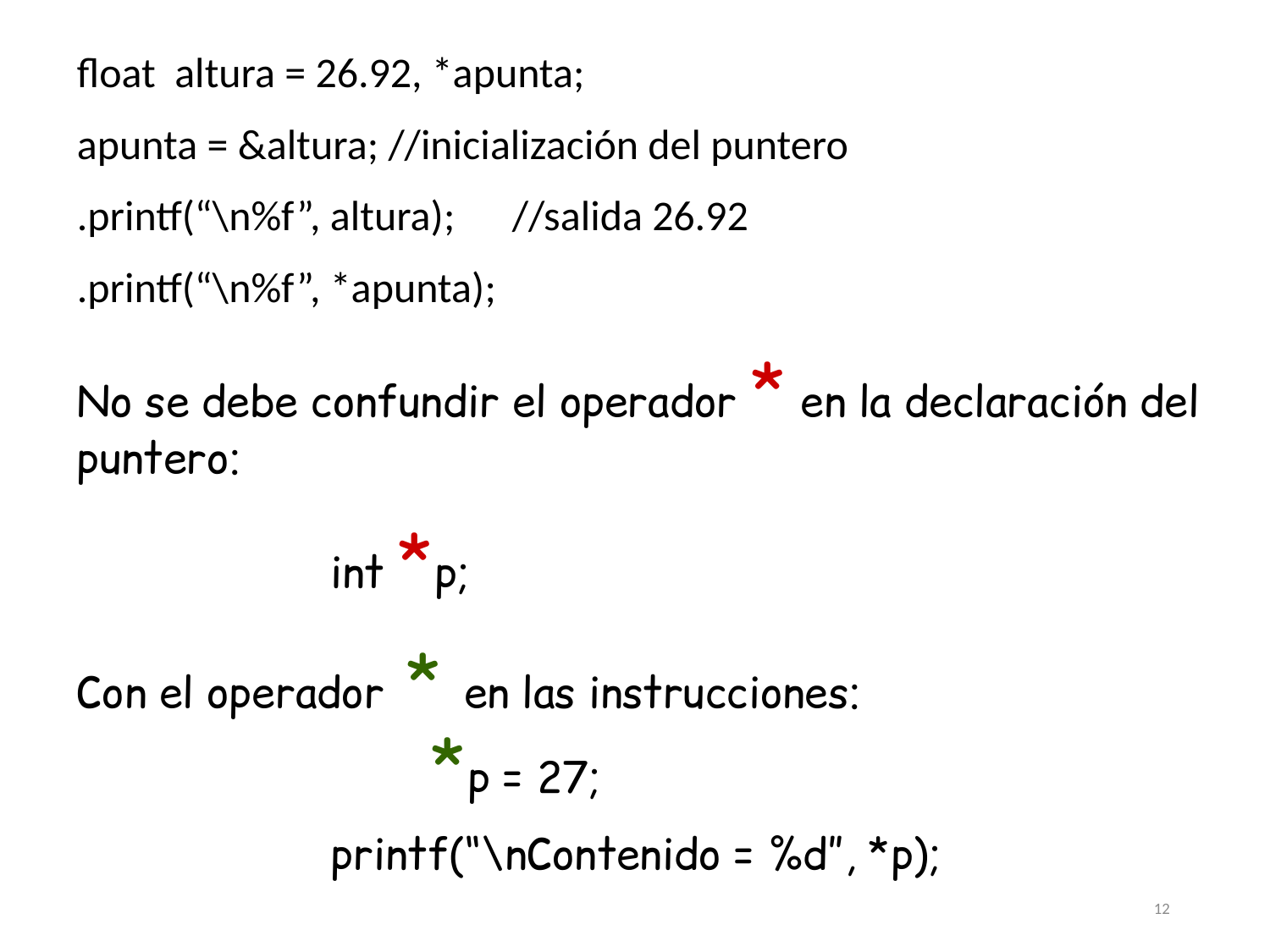

float  altura = 26.92, *apunta;
apunta = &altura; //inicialización del puntero
.printf(“\n%f”, altura);      //salida 26.92
.printf(“\n%f”, *apunta);
No se debe confundir el operador * en la declaración del puntero:
                    int *p;
Con el operador * en las instrucciones:                                    .                  *p = 27;
                    printf(“\nContenido = %d”, *p);

12